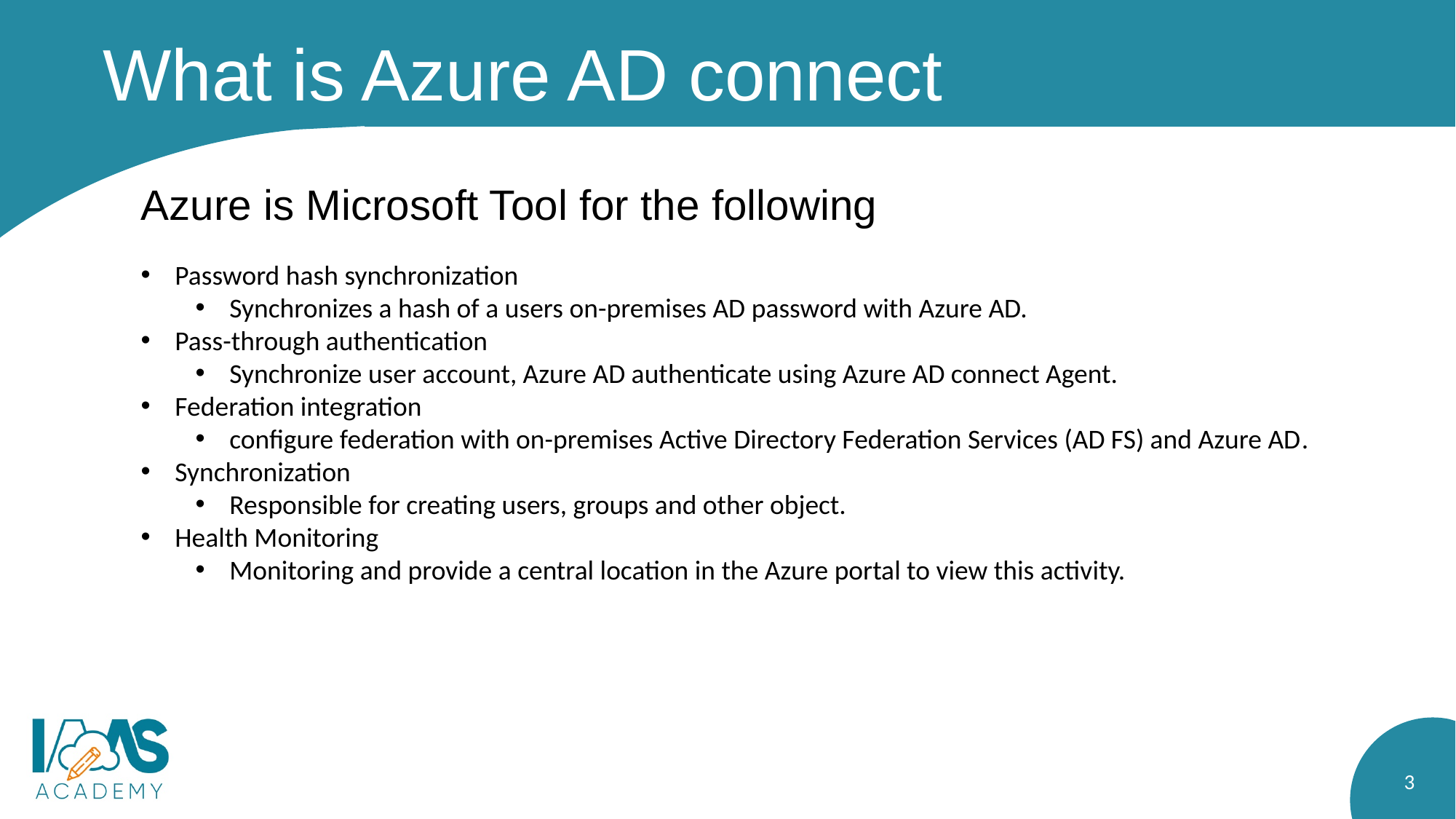

# What is Azure AD connect
Azure is Microsoft Tool for the following
Password hash synchronization
Synchronizes a hash of a users on-premises AD password with Azure AD.
Pass-through authentication
Synchronize user account, Azure AD authenticate using Azure AD connect Agent.
Federation integration
configure federation with on-premises Active Directory Federation Services (AD FS) and Azure AD.
Synchronization
Responsible for creating users, groups and other object.
Health Monitoring
Monitoring and provide a central location in the Azure portal to view this activity.
3